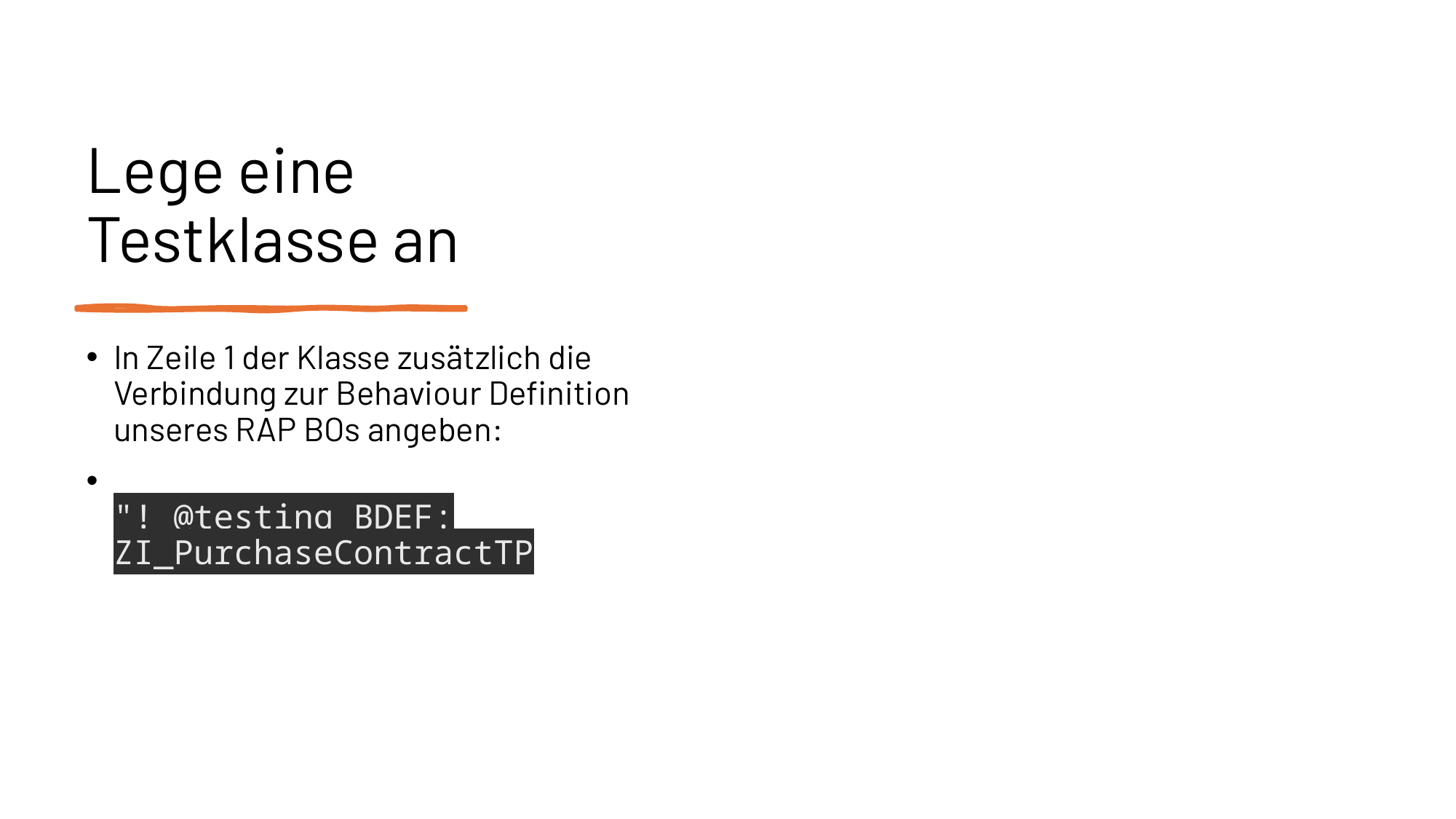

# Lege eine Testklasse an

In Zeile 1 der Klasse zusätzlich die Verbindung zur Behaviour Definition unseres RAP BOs angeben:
"! @testing BDEF: ZI_PurchaseContractTP